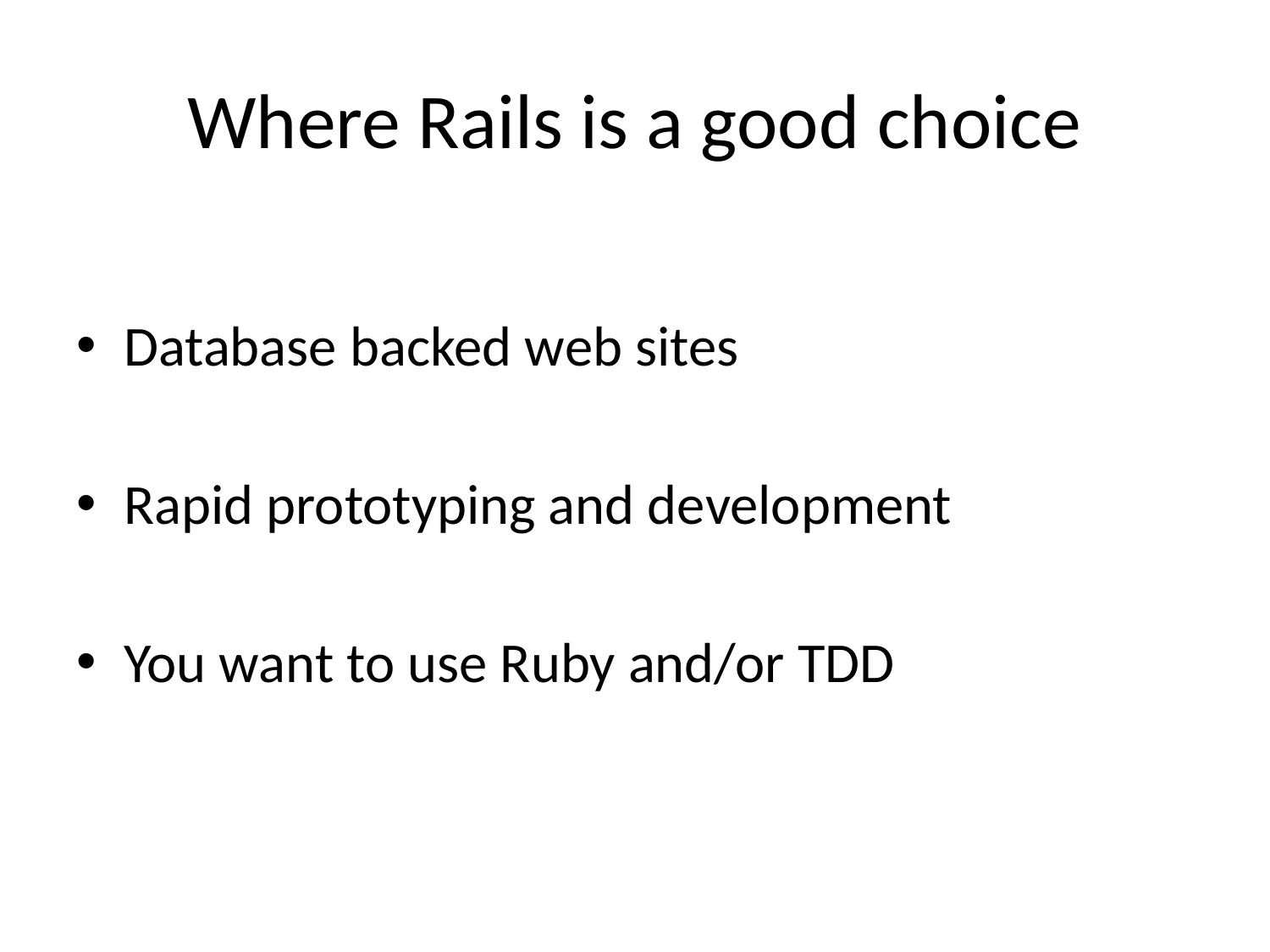

# Where Rails is a good choice
Database backed web sites

Rapid prototyping and development

You want to use Ruby and/or TDD